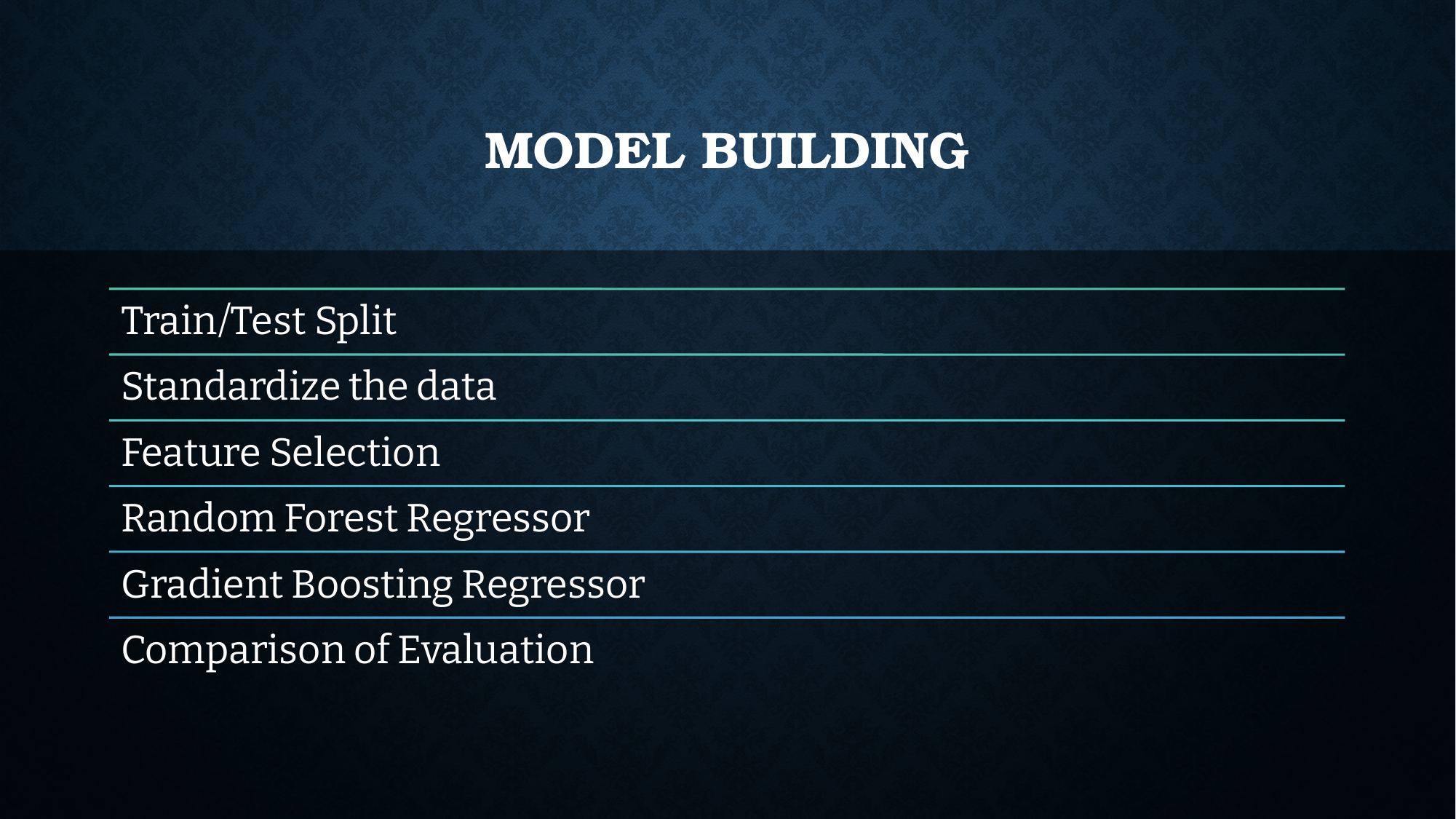

# Model Building

Train/Test Split
Standardize the data
Feature Selection
Random Forest Regressor
Gradient Boosting Regressor
Comparison of Evaluation